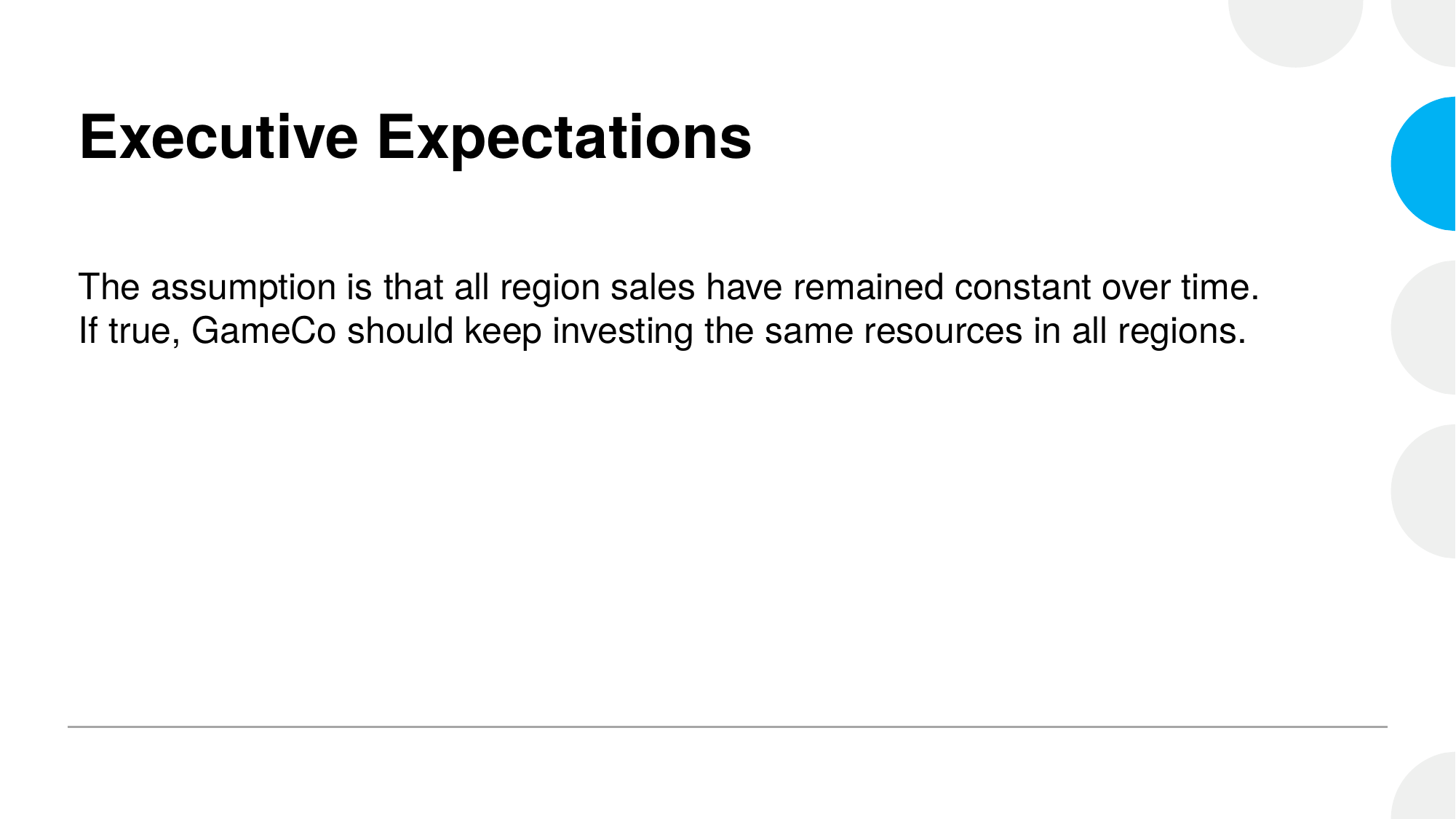

# Executive Expectations
The assumption is that all region sales have remained constant over time. If true, GameCo should keep investing the same resources in all regions.